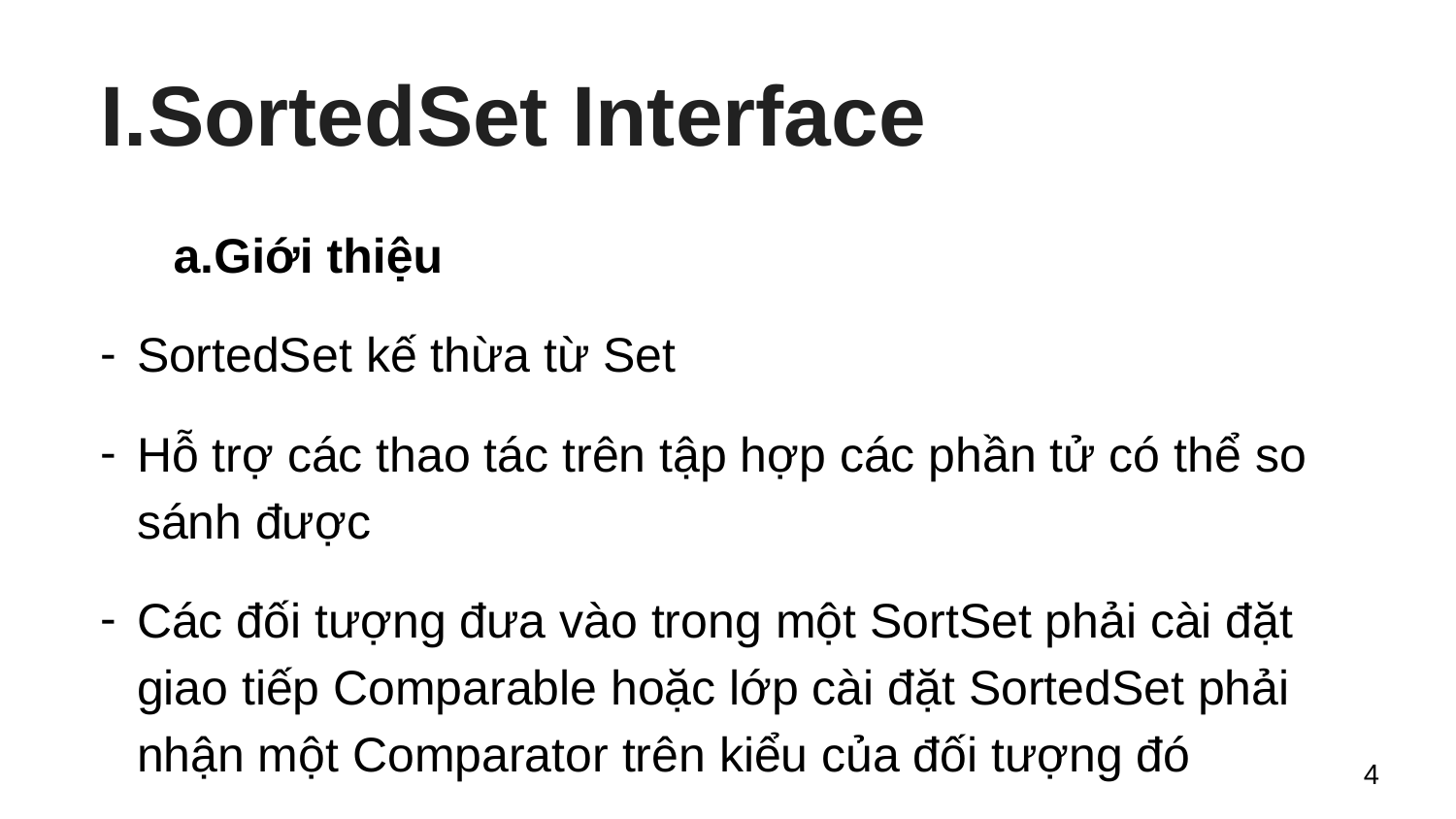

# SortedSet Interface
Giới thiệu
SortedSet kế thừa từ Set
Hỗ trợ các thao tác trên tập hợp các phần tử có thể so sánh được
Các đối tượng đưa vào trong một SortSet phải cài đặt giao tiếp Comparable hoặc lớp cài đặt SortedSet phải nhận một Comparator trên kiểu của đối tượng đó

4